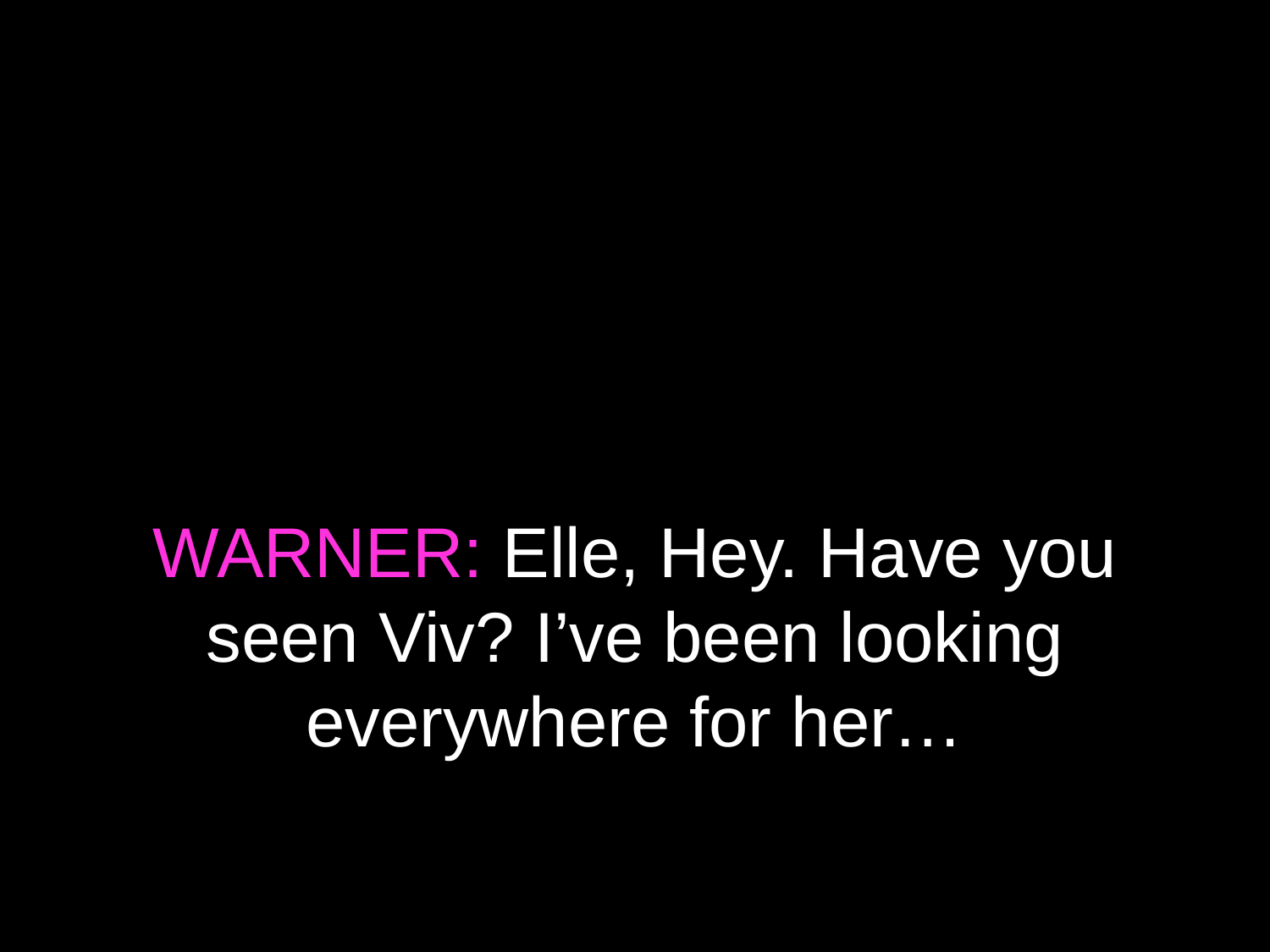

# WARNER: Elle, Hey. Have you seen Viv? I’ve been looking everywhere for her…